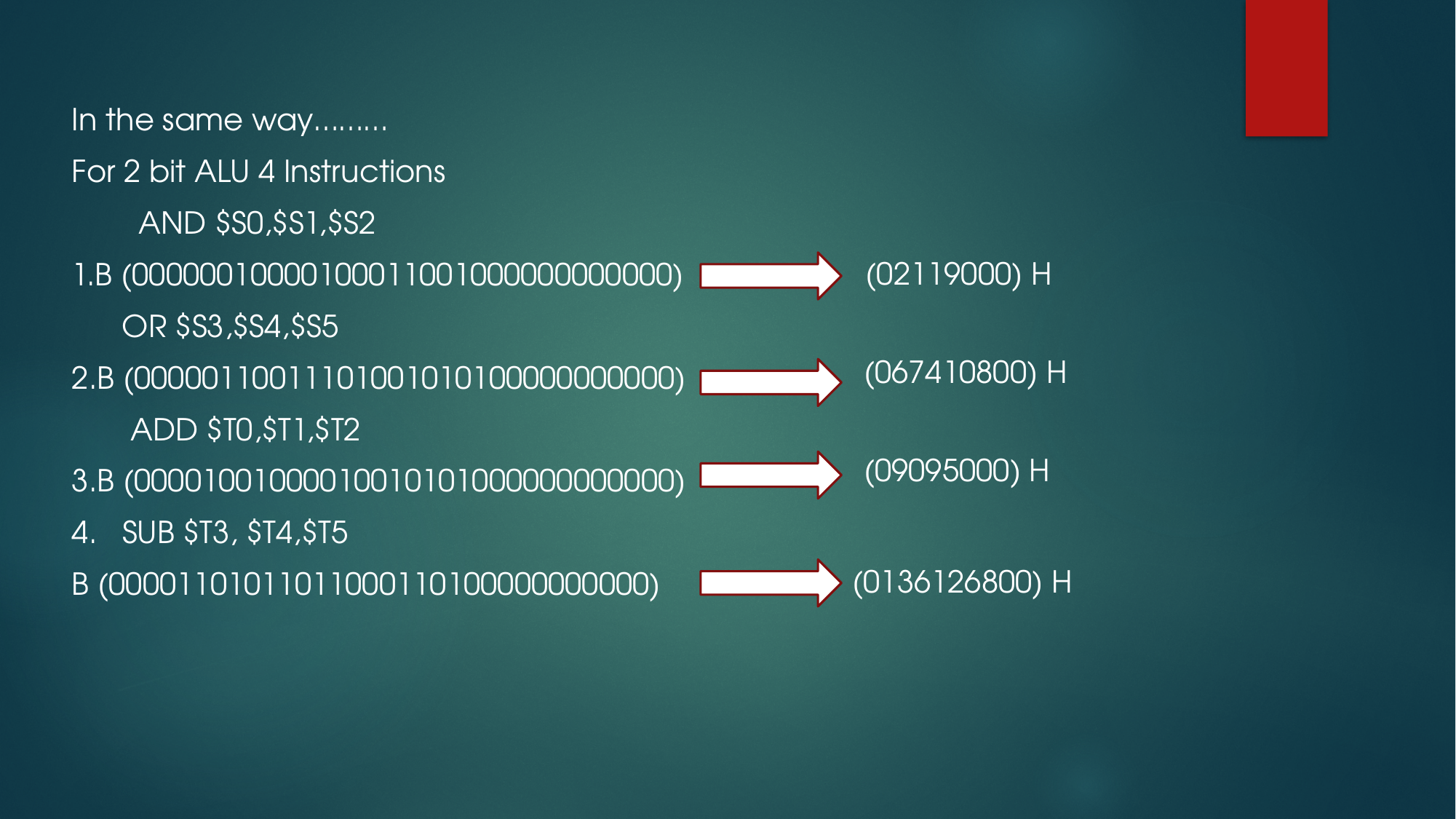

In the same way………
For 2 bit ALU 4 Instructions
        AND $S0,$S1,$S2
1.B (00000010000100011001000000000000)
      OR $S3,$S4,$S5
2.B (00000110011101001010100000000000)
       ADD $T0,$T1,$T2
3.B (00001001000010010101000000000000)
4.   SUB $T3, $T4,$T5
B (00001101011011000110100000000000)

(02119000) H

(067410800) H

(09095000) H

(0136126800) H